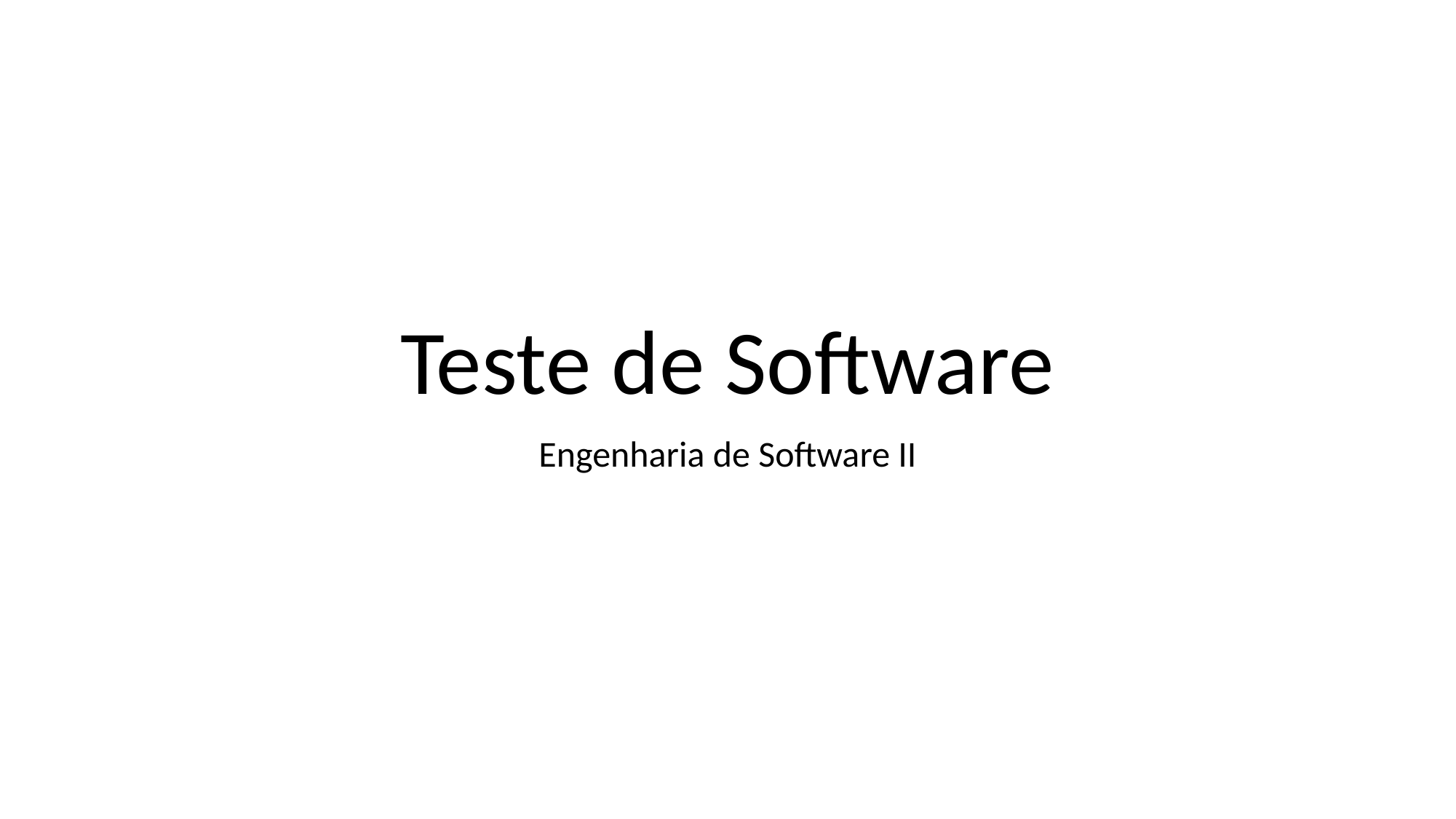

# Teste de Software
Engenharia de Software II